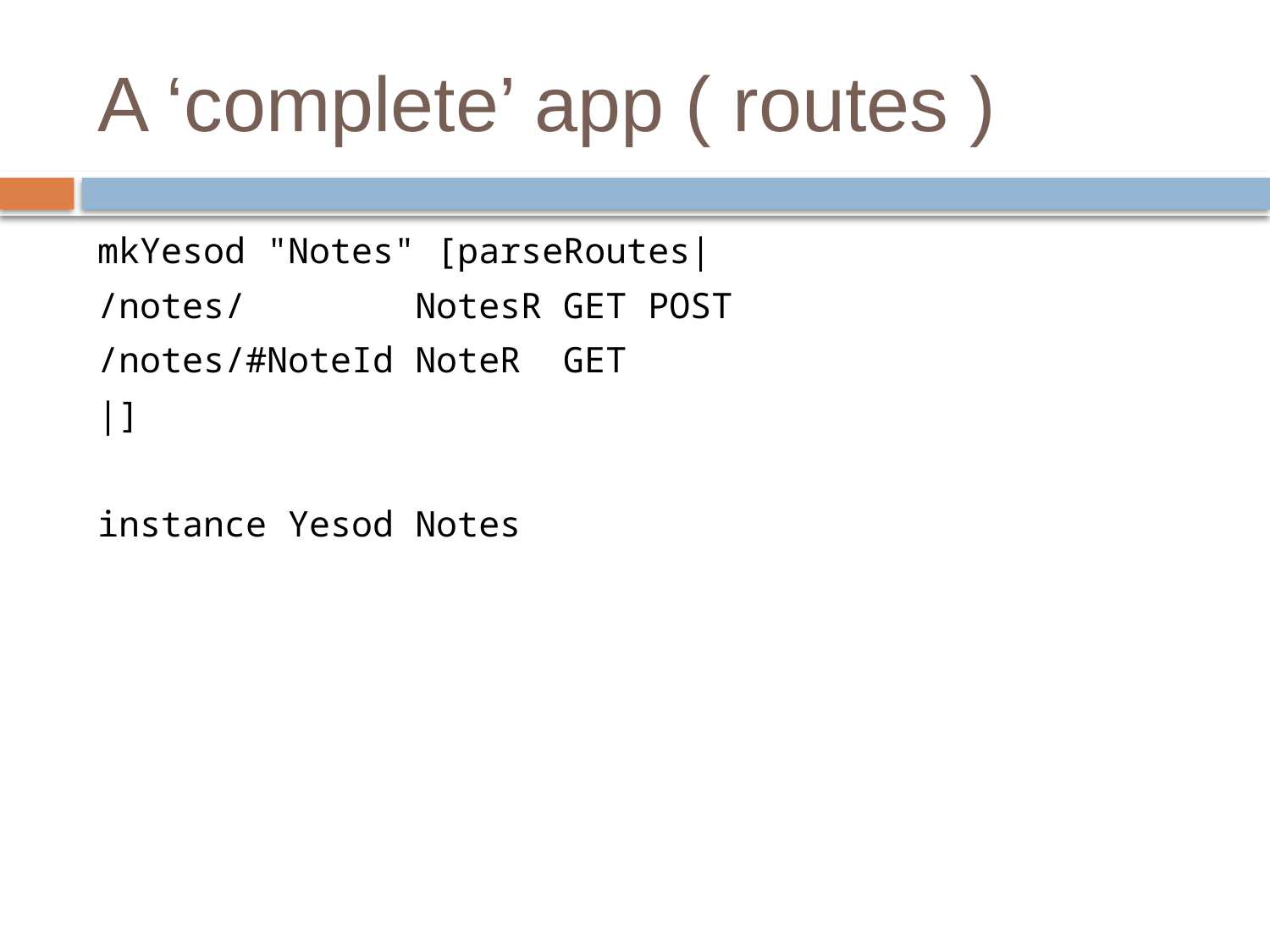

# A ‘complete’ app ( routes )
mkYesod "Notes" [parseRoutes|
/notes/        NotesR GET POST
/notes/#NoteId NoteR  GET
|]

instance Yesod Notes